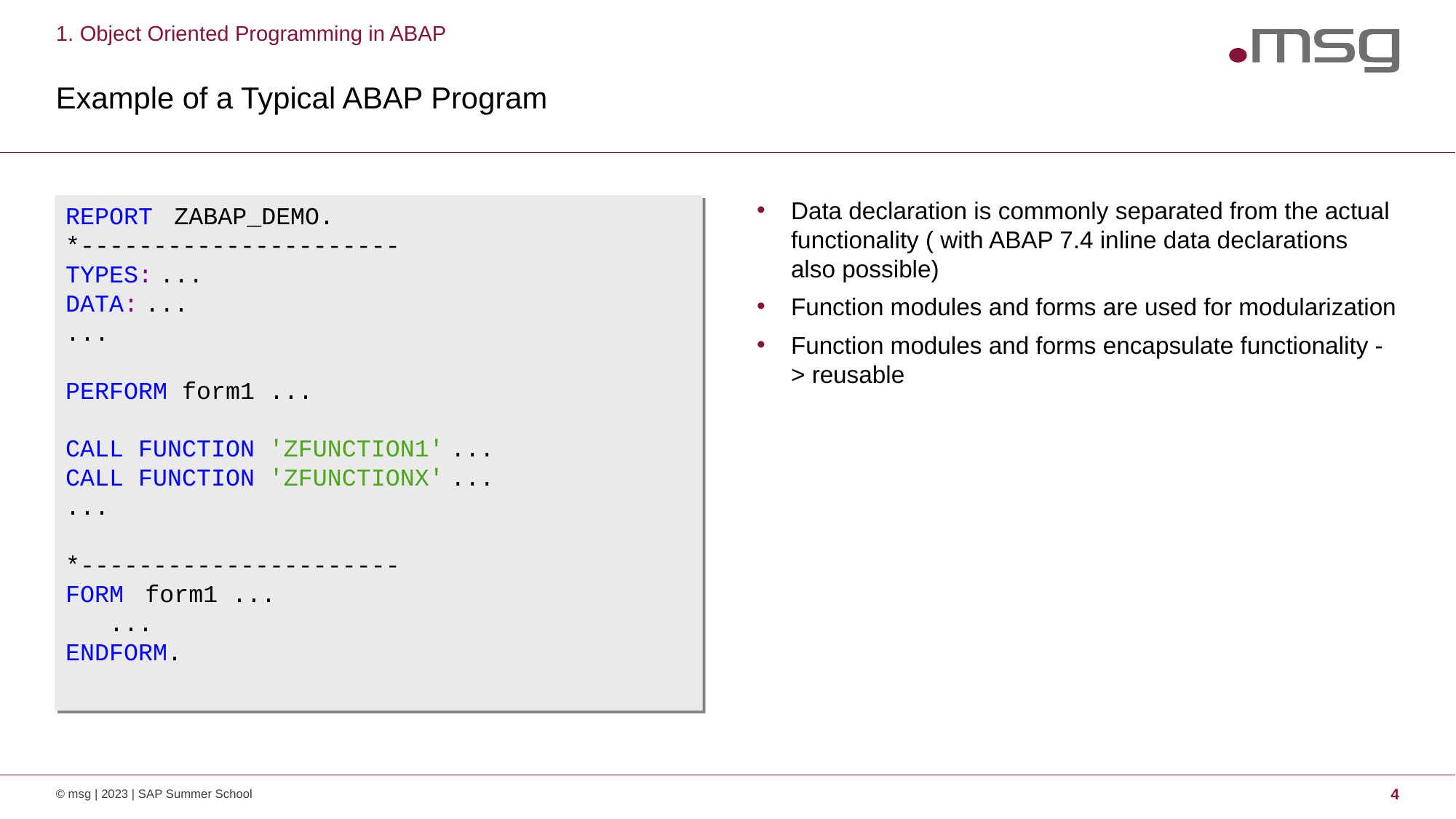

1. Object Oriented Programming in ABAP
# Example of a Typical ABAP Program
REPORT  ZABAP_DEMO.
*----------------------
TYPES: ...
DATA: ...
...

PERFORM form1 ...

CALL FUNCTION 'ZFUNCTION1' ...
CALL FUNCTION 'ZFUNCTIONX' ...
...

*----------------------
FORM  form1 ...
   ...
ENDFORM.

Data declaration is commonly separated from the actual functionality ( with ABAP 7.4 inline data declarations also possible)
Function modules and forms are used for modularization
Function modules and forms encapsulate functionality -> reusable

© msg | 2023 | SAP Summer School

4